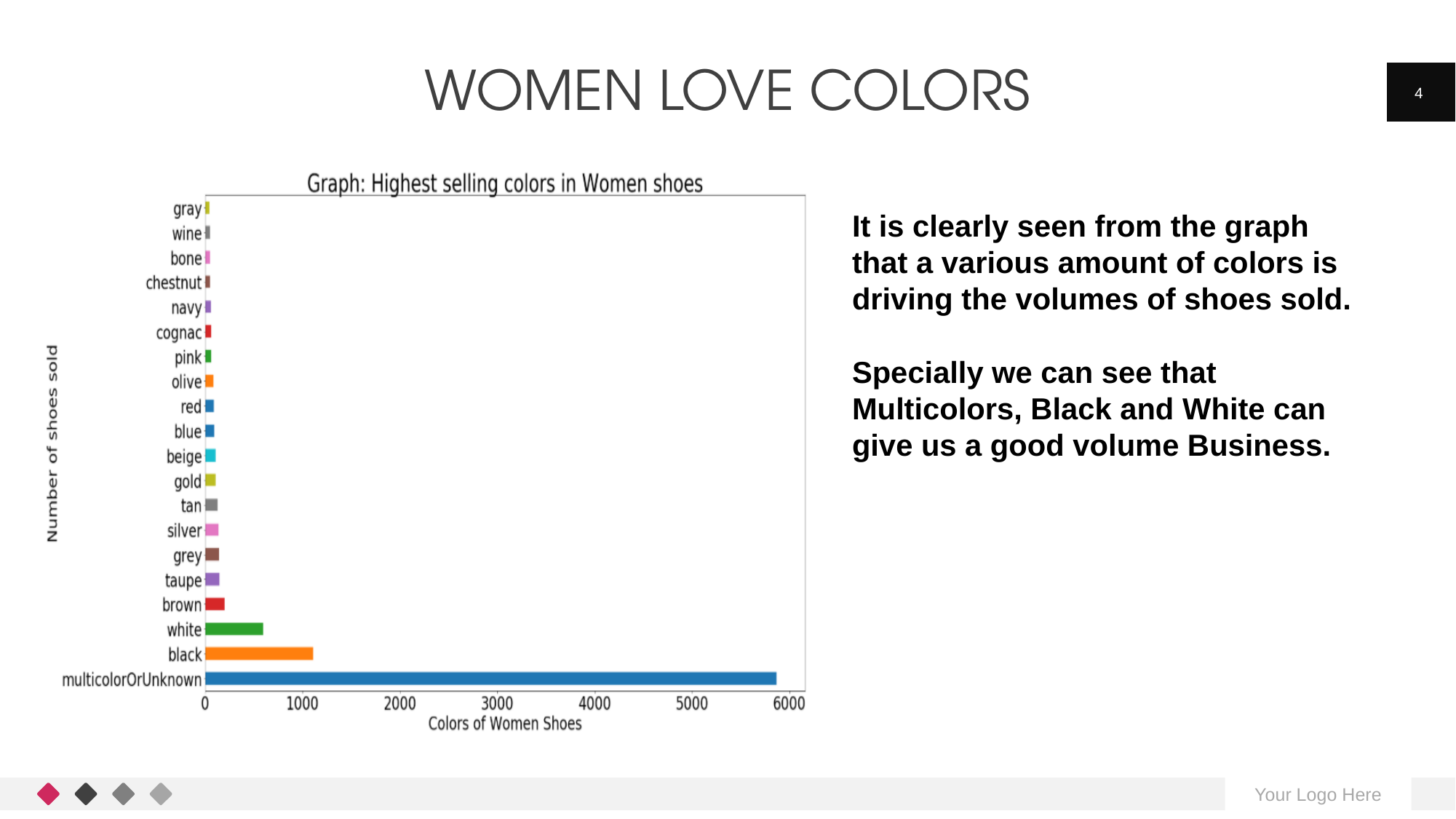

# Women love colors
4

### Chart

| Category | Sales |
|---|---|
| Lorem Ipsum 01 | 0.5 |
| Lorem Ipsum 02 | 0.25 |
| Lorem Ipsum 03 | 0.2 |
| Lorem Ipsum 04 | 0.05 |
It is clearly seen from the graph that a various amount of colors is driving the volumes of shoes sold.

Specially we can see that Multicolors, Black and White can give us a good volume Business.
Your Logo Here